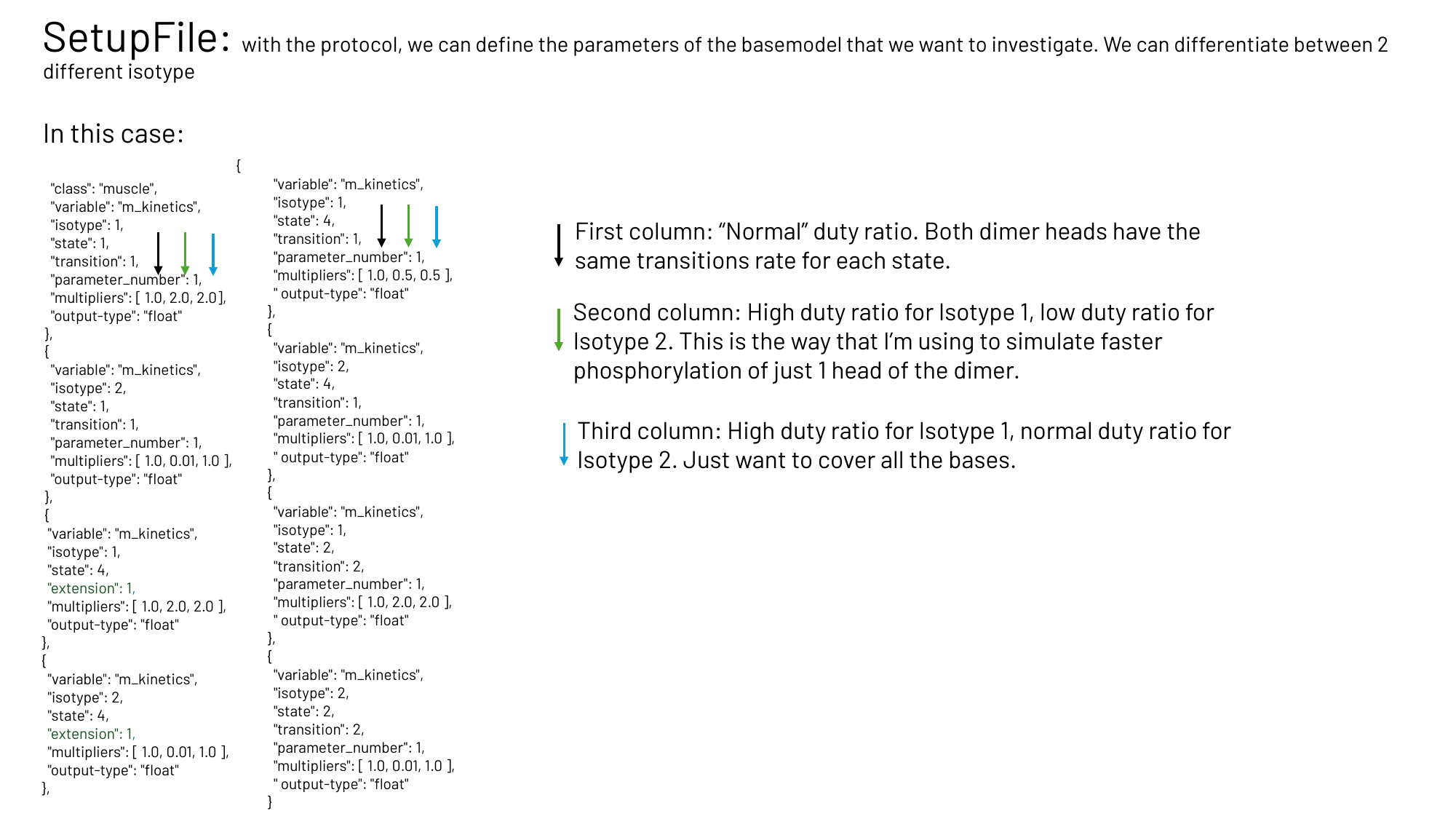

SetupFile: with the protocol, we can define the parameters of the basemodel that we want to investigate. We can differentiate between 2 different isotype
In this case:
{
            "variable": "m_kinetics",
            "isotype": 1,
            "state": 4,
            "transition": 1,
            "parameter_number": 1,
            "multipliers": [ 1.0, 0.5, 0.5 ],
            " output-type": "float"
          },
          {
            "variable": "m_kinetics",
            "isotype": 2,
            "state": 4,
            "transition": 1,
            "parameter_number": 1,
            "multipliers": [ 1.0, 0.01, 1.0 ],
            " output-type": "float"
          },
          {
            "variable": "m_kinetics",
            "isotype": 1,
            "state": 2,
            "transition": 2,
            "parameter_number": 1,
            "multipliers": [ 1.0, 2.0, 2.0 ],
            " output-type": "float"
          },
          {
            "variable": "m_kinetics",
            "isotype": 2,
            "state": 2,
            "transition": 2,
            "parameter_number": 1,
            "multipliers": [ 1.0, 0.01, 1.0 ],
            " output-type": "float"
          }

             "class": "muscle",
             "variable": "m_kinetics",
             "isotype": 1,
             "state": 1,
             "transition": 1,
             "parameter_number": 1,
             "multipliers": [ 1.0, 2.0, 2.0],
             "output-type": "float"
           },
           {
             "variable": "m_kinetics",
             "isotype": 2,
             "state": 1,
             "transition": 1,
             "parameter_number": 1,
             "multipliers": [ 1.0, 0.01, 1.0 ],
             "output-type": "float"
           },
           {
            "variable": "m_kinetics",
            "isotype": 1,
            "state": 4,
            "extension": 1,
            "multipliers": [ 1.0, 2.0, 2.0 ],
            "output-type": "float"
          },
          {
            "variable": "m_kinetics",
            "isotype": 2,
            "state": 4,
            "extension": 1,
            "multipliers": [ 1.0, 0.01, 1.0 ],
            "output-type": "float"
          },
First column: “Normal” duty ratio. Both dimer heads have the same transitions rate for each state.
Second column: High duty ratio for Isotype 1, low duty ratio for Isotype 2. This is the way that I’m using to simulate faster phosphorylation of just 1 head of the dimer.
Third column: High duty ratio for Isotype 1, normal duty ratio for Isotype 2. Just want to cover all the bases.